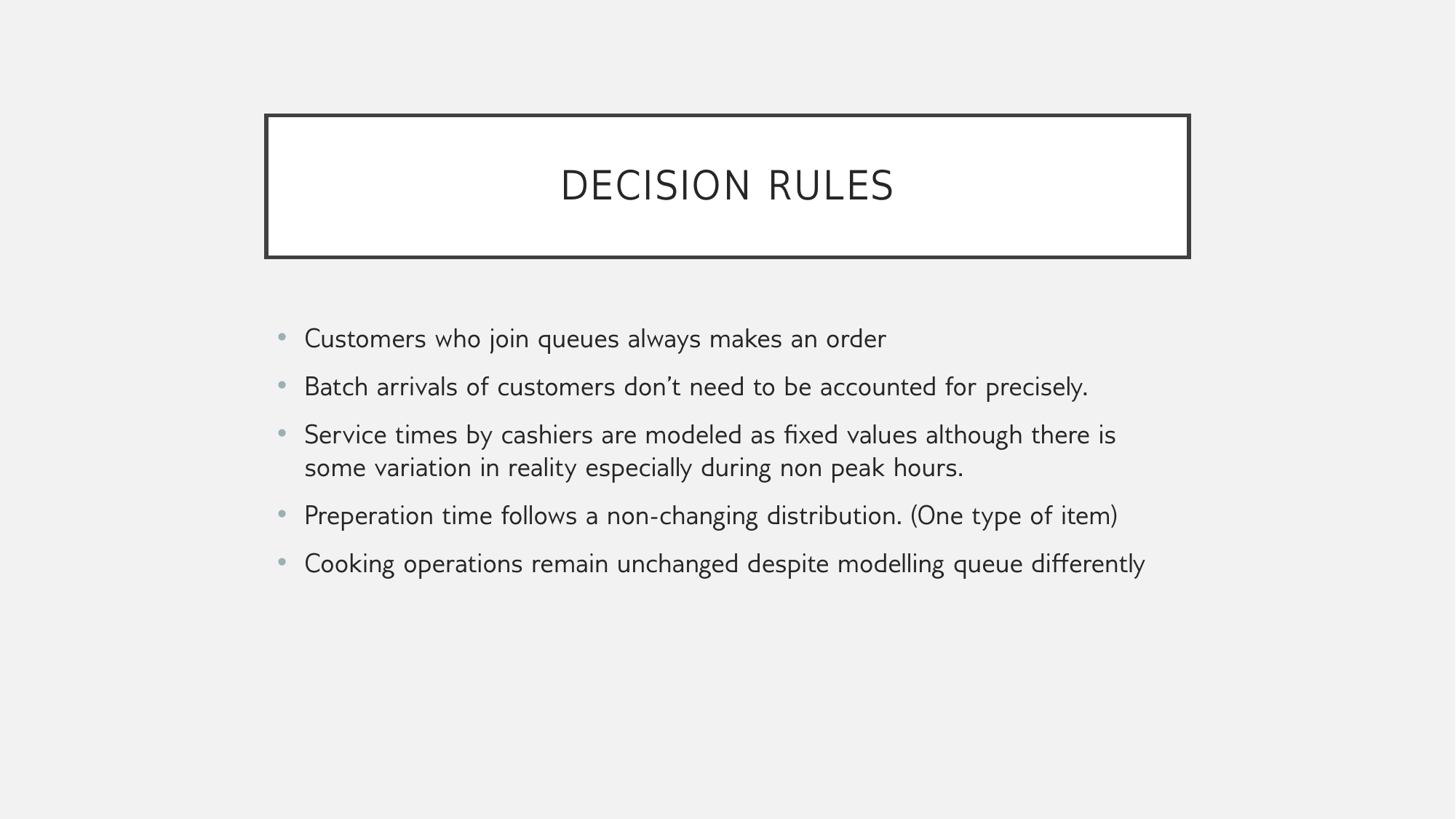

# Decision rules
Customers who join queues always makes an order
Batch arrivals of customers don’t need to be accounted for precisely.
Service times by cashiers are modeled as fixed values although there is some variation in reality especially during non peak hours.
Preperation time follows a non-changing distribution. (One type of item)
Cooking operations remain unchanged despite modelling queue differently